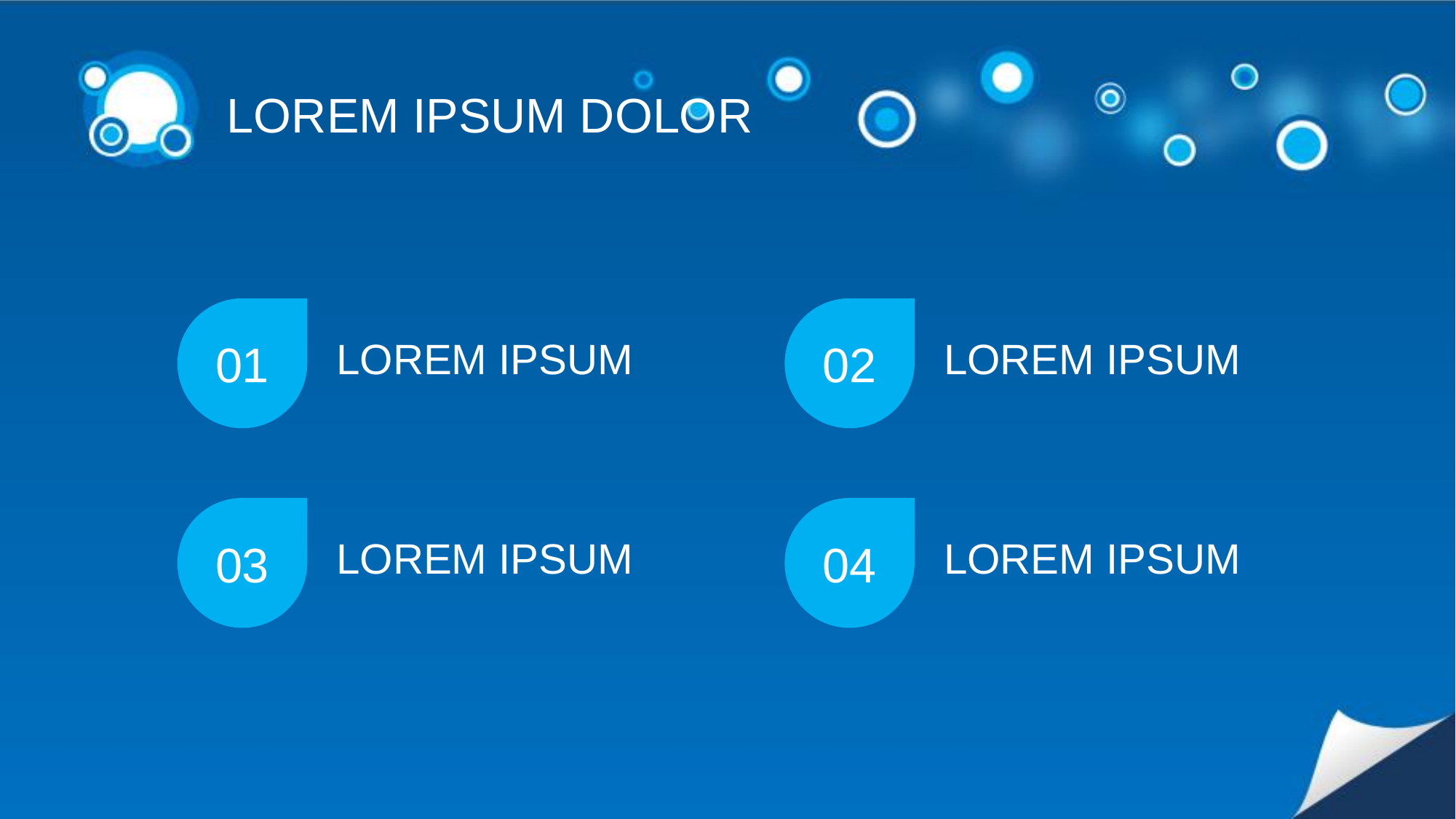

LOREM IPSUM DOLOR
01
02
LOREM IPSUM
LOREM IPSUM
03
04
LOREM IPSUM
LOREM IPSUM